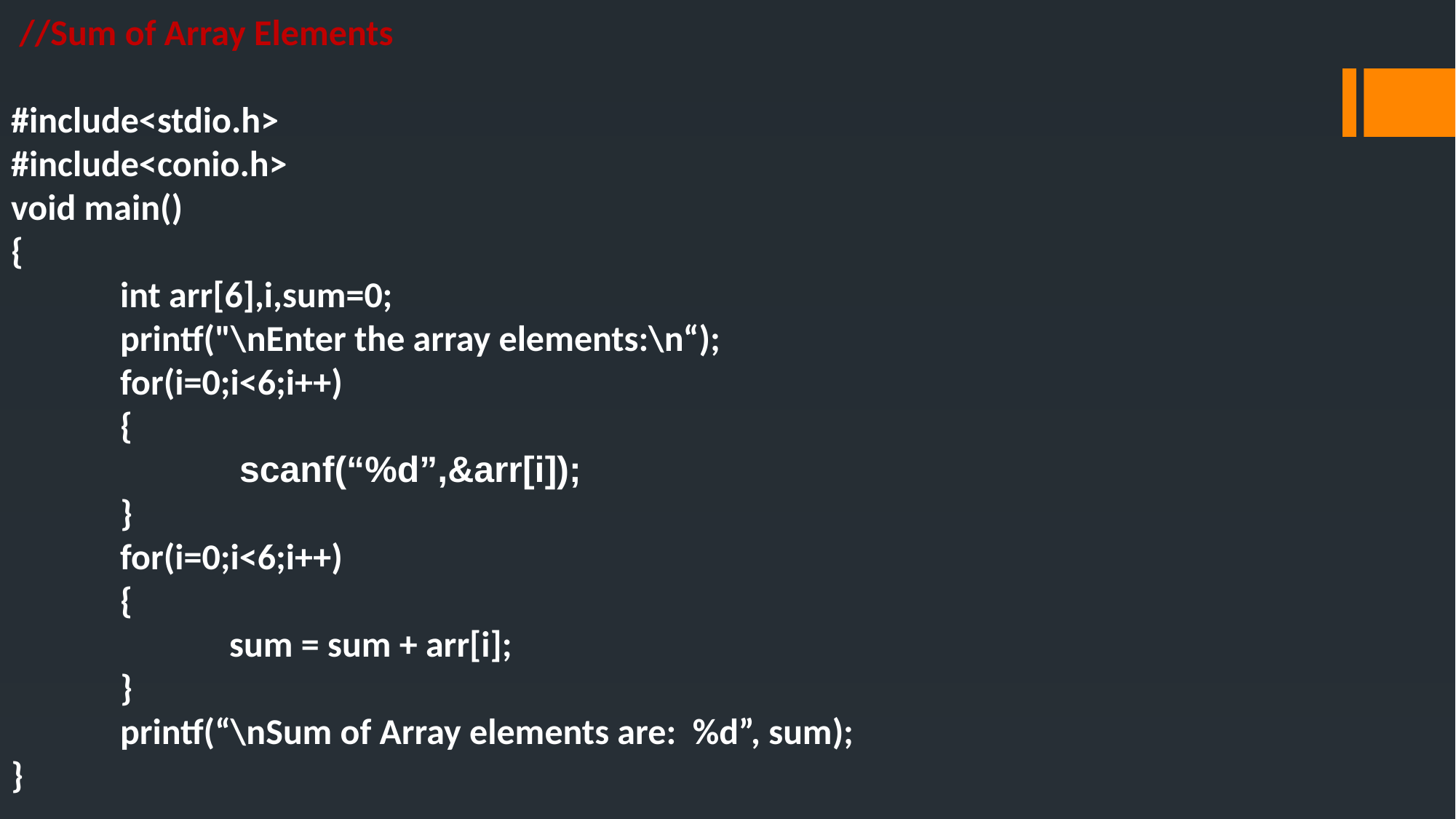

//Sum of Array Elements

#include<stdio.h>
#include<conio.h>
void main()
{
	int arr[6],i,sum=0;
	printf("\nEnter the array elements:\n“);
	for(i=0;i<6;i++)
	{
		 scanf(“%d”,&arr[i]);
	}
	for(i=0;i<6;i++)
	{
		sum = sum + arr[i];
	}
	printf(“\nSum of Array elements are:  %d”, sum);
}